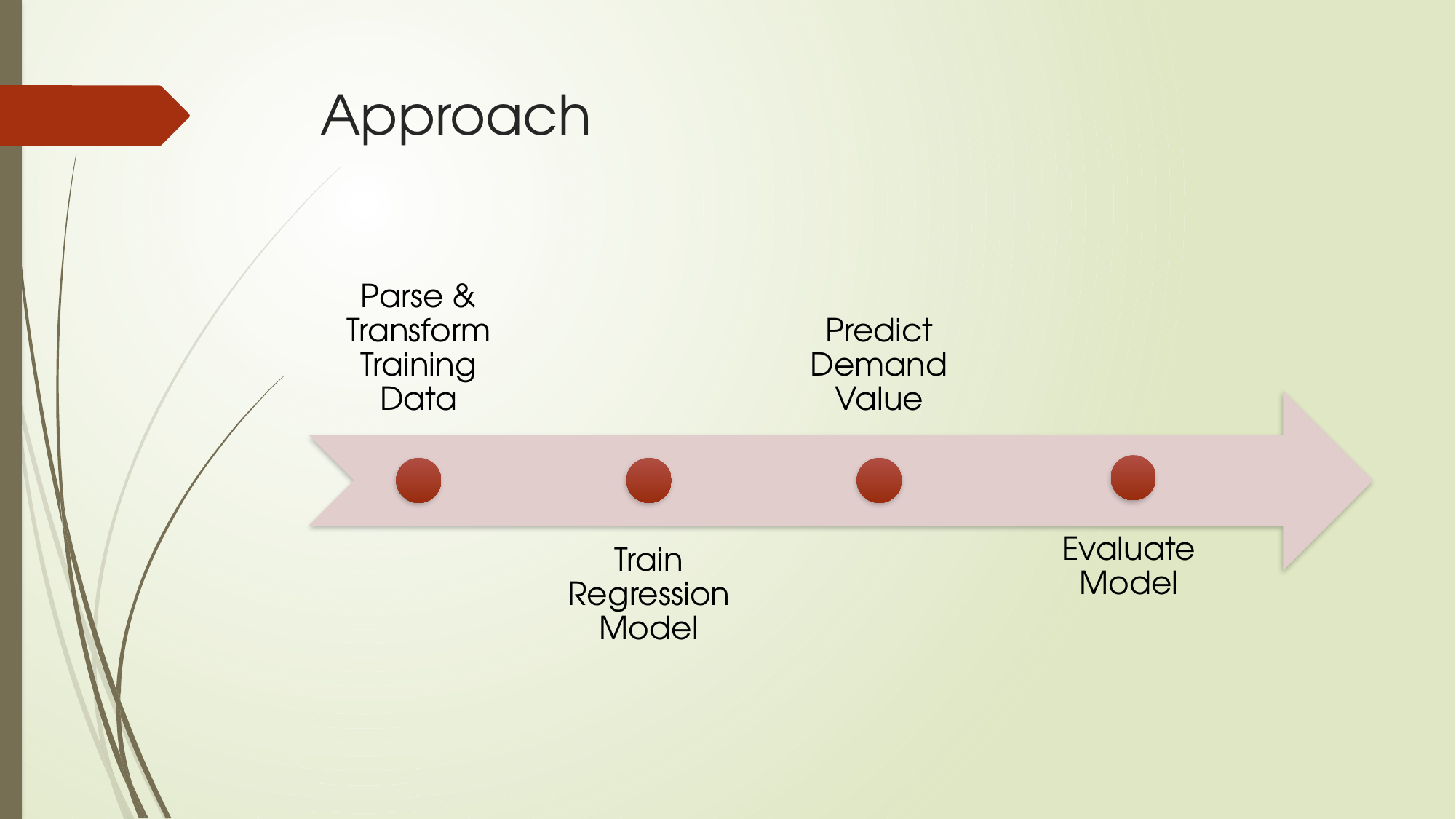

# Approach
Parse & Transform Training Data
Train Regression Model
Predict Demand Value
Evaluate Model